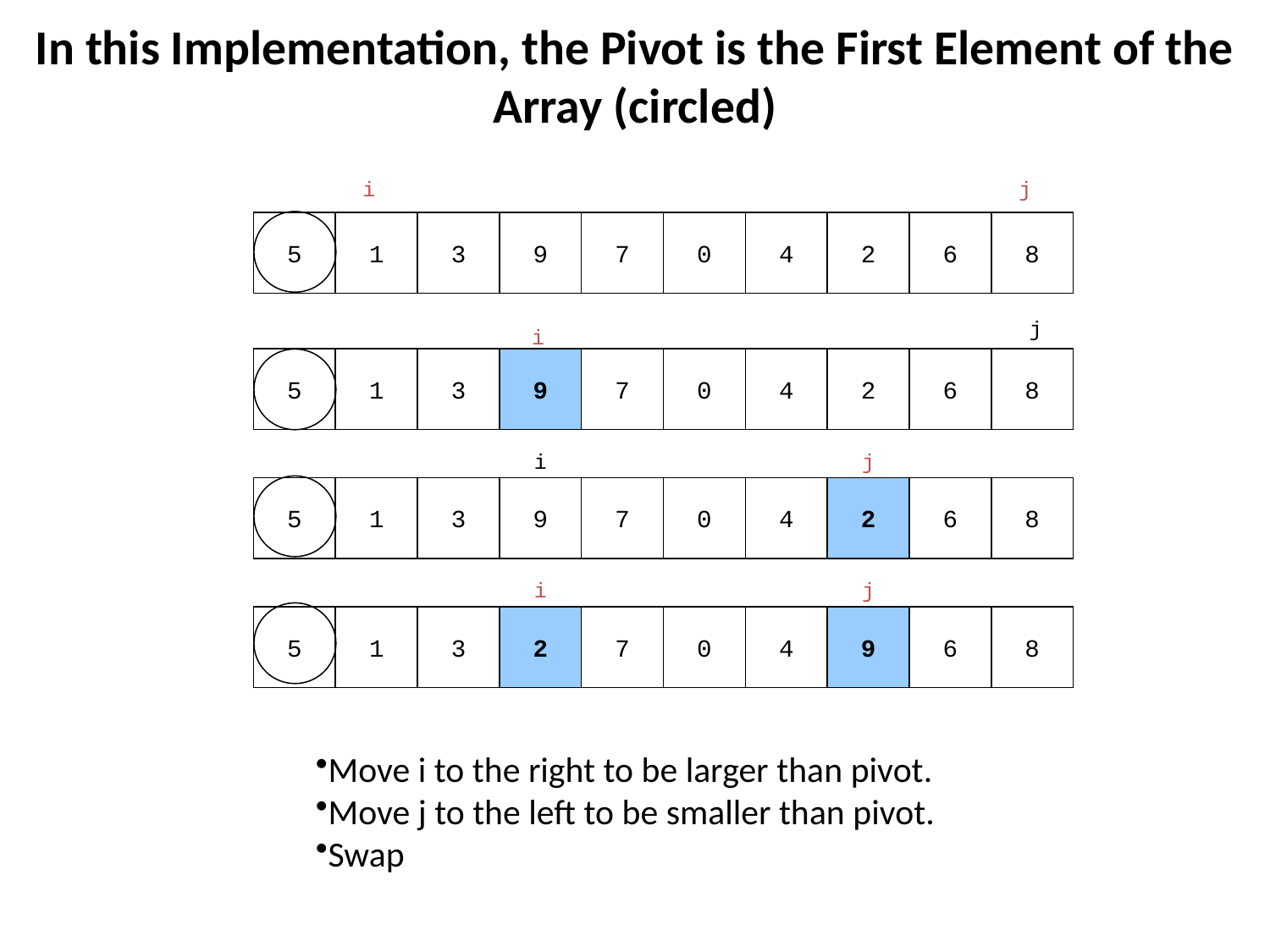

In this Implementation, the Pivot is the First Element of the Array (circled)
i
j

5
1
3
9
7
0
4
2
6
8
j
i
5
1
3
9
7
0
4
2
6
8

i
j

5
1
3
9
7
0
4
2
6
8
i
j

5
1
3
2
7
0
4
9
6
8
Move i to the right to be larger than pivot.
Move j to the left to be smaller than pivot.
Swap